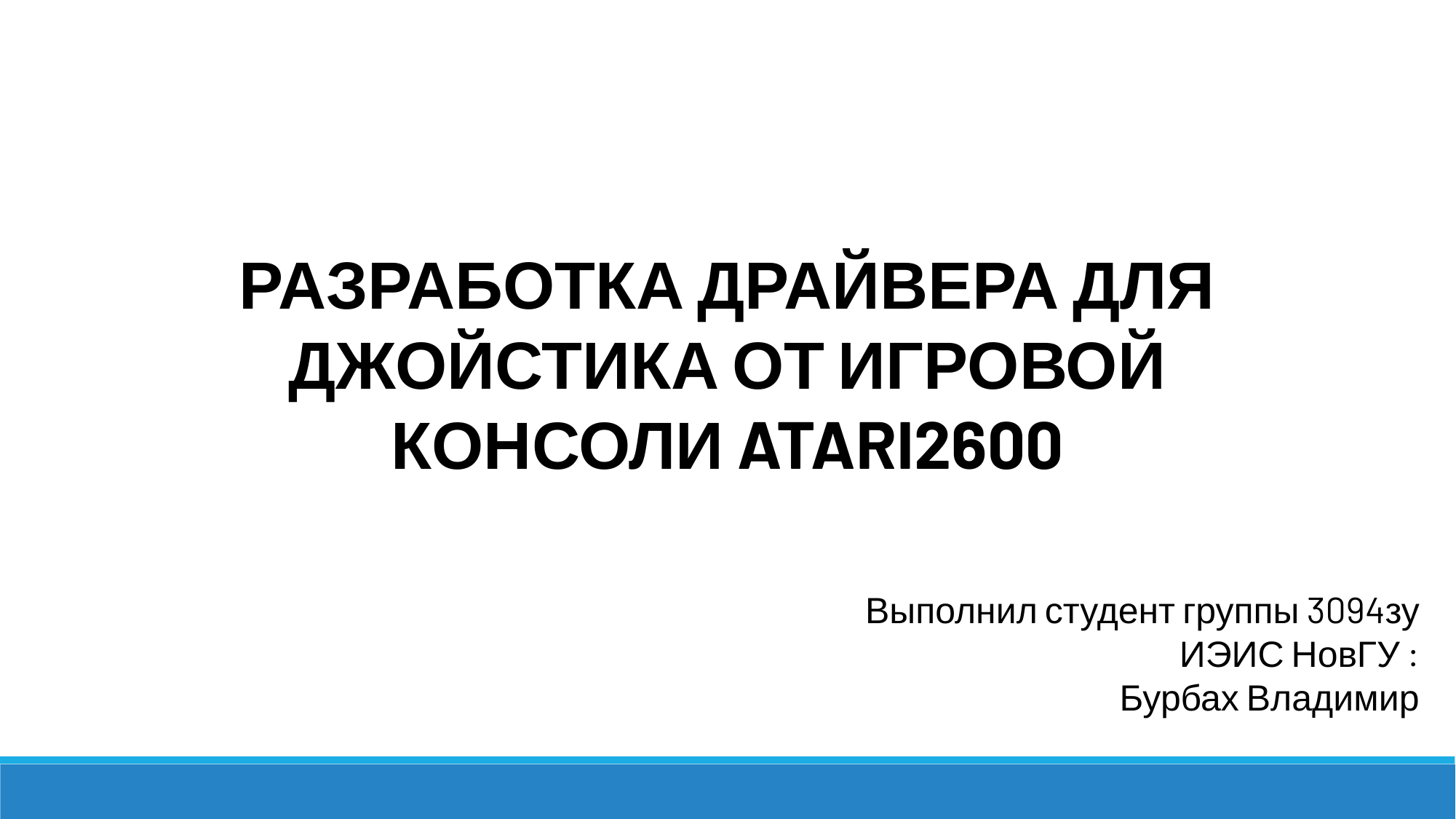

РАЗРАБОТКА ДРАЙВЕРА ДЛЯ ДЖОЙСТИКА ОТ ИГРОВОЙ КОНСОЛИ ATARI2600
Выполнил студент группы 3094зу ИЭИС НовГУ :
Бурбах Владимир